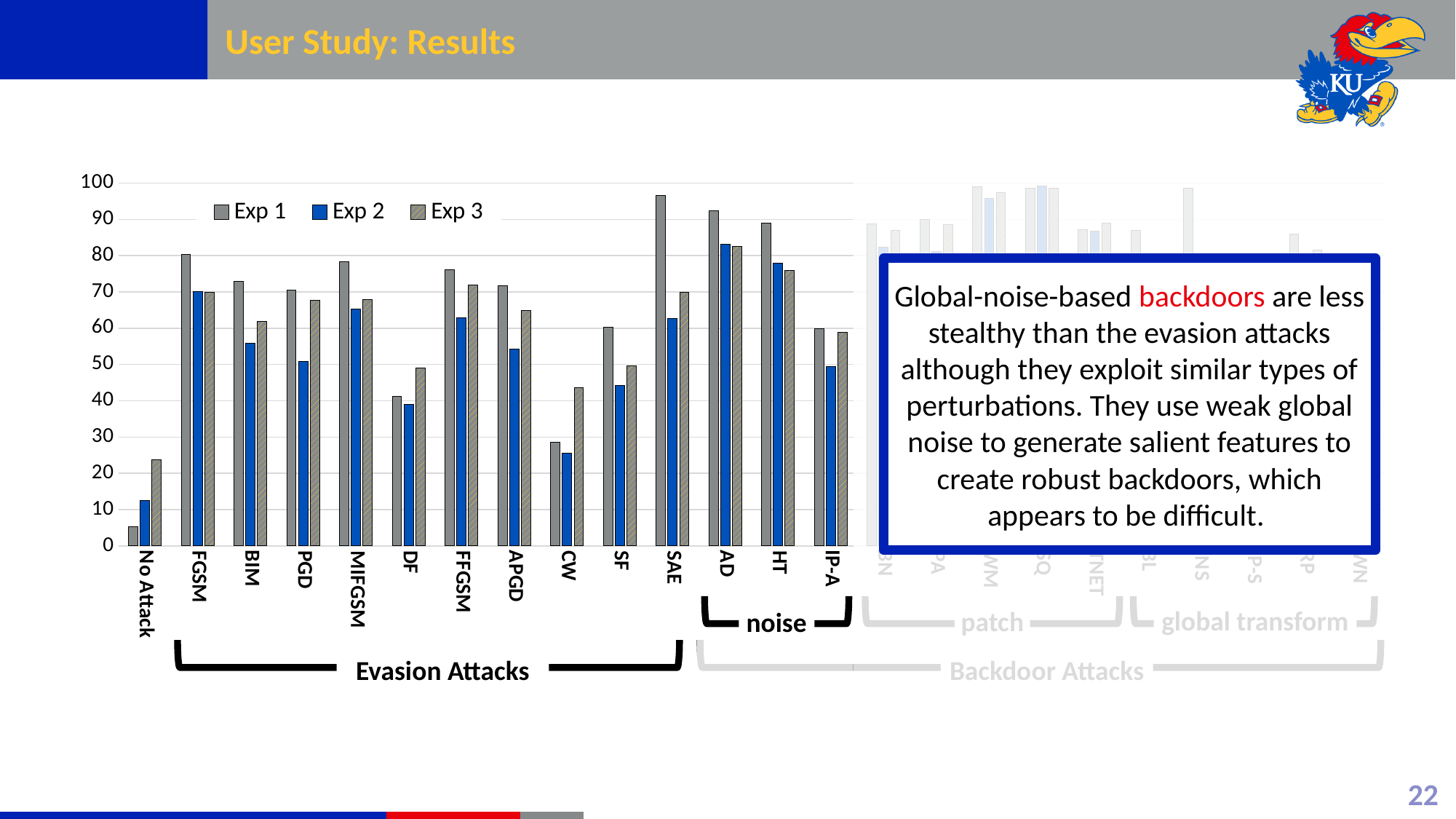

# User Study: Results

[unsupported chart]

global transform
patch
noise
Evasion Attacks
Backdoor Attacks

Global-noise-based backdoors are less stealthy than the evasion attacks although they exploit similar types of perturbations. They use weak global noise to generate salient features to create robust backdoors, which appears to be difficult.
22